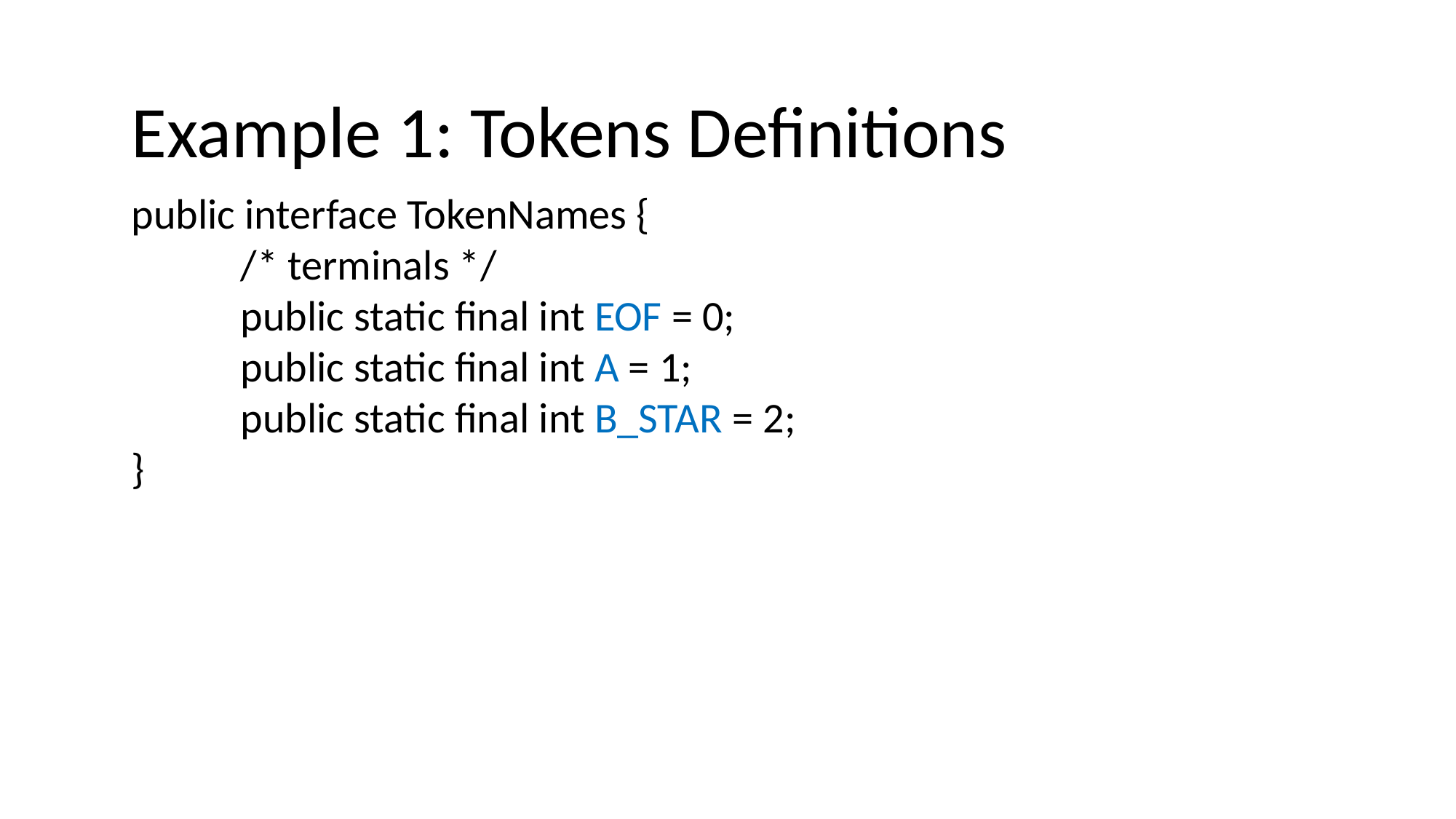

Example 1: Tokens Definitions
public interface TokenNames {
	/* terminals */
	public static final int EOF = 0;
	public static final int A = 1;
	public static final int B_STAR = 2;
}